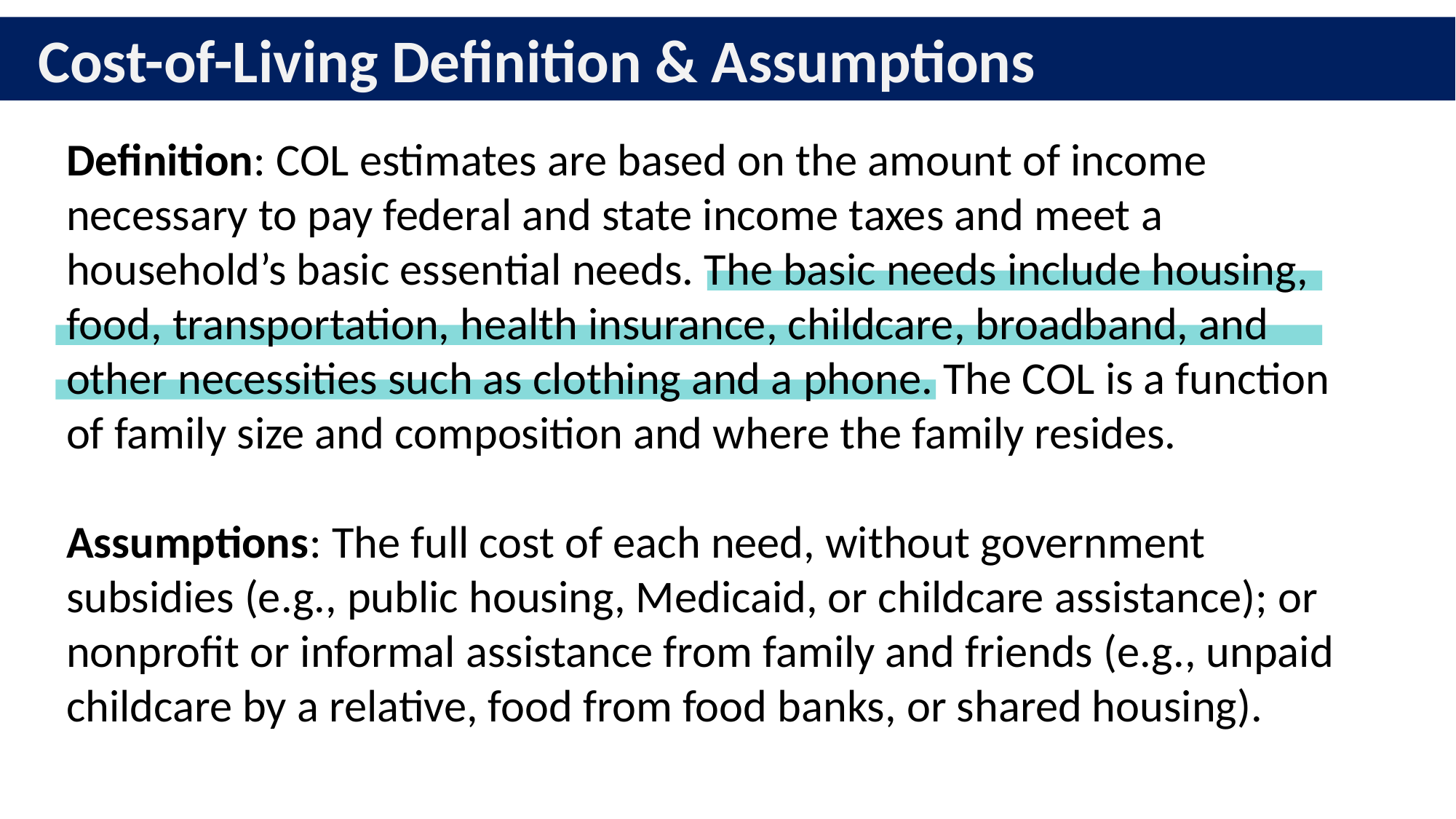

Cost-of-Living Definition & Assumptions
Definition: COL estimates are based on the amount of income necessary to pay federal and state income taxes and meet a household’s basic essential needs. The basic needs include housing, food, transportation, health insurance, childcare, broadband, and other necessities such as clothing and a phone. The COL is a function of family size and composition and where the family resides.
Assumptions: The full cost of each need, without government subsidies (e.g., public housing, Medicaid, or childcare assistance); or nonprofit or informal assistance from family and friends (e.g., unpaid childcare by a relative, food from food banks, or shared housing).